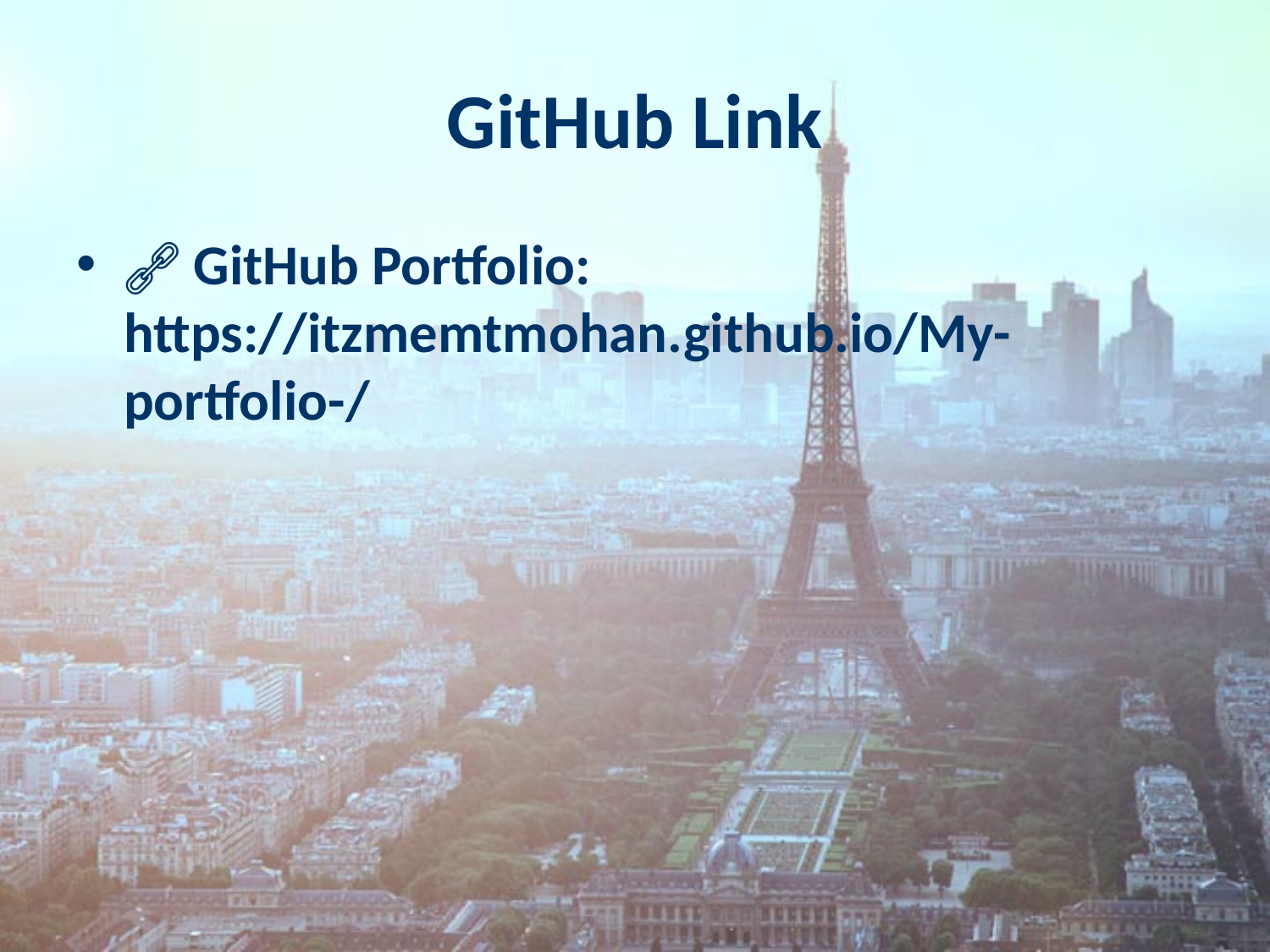

# GitHub Link
🔗 GitHub Portfolio: https://itzmemtmohan.github.io/My-portfolio-/